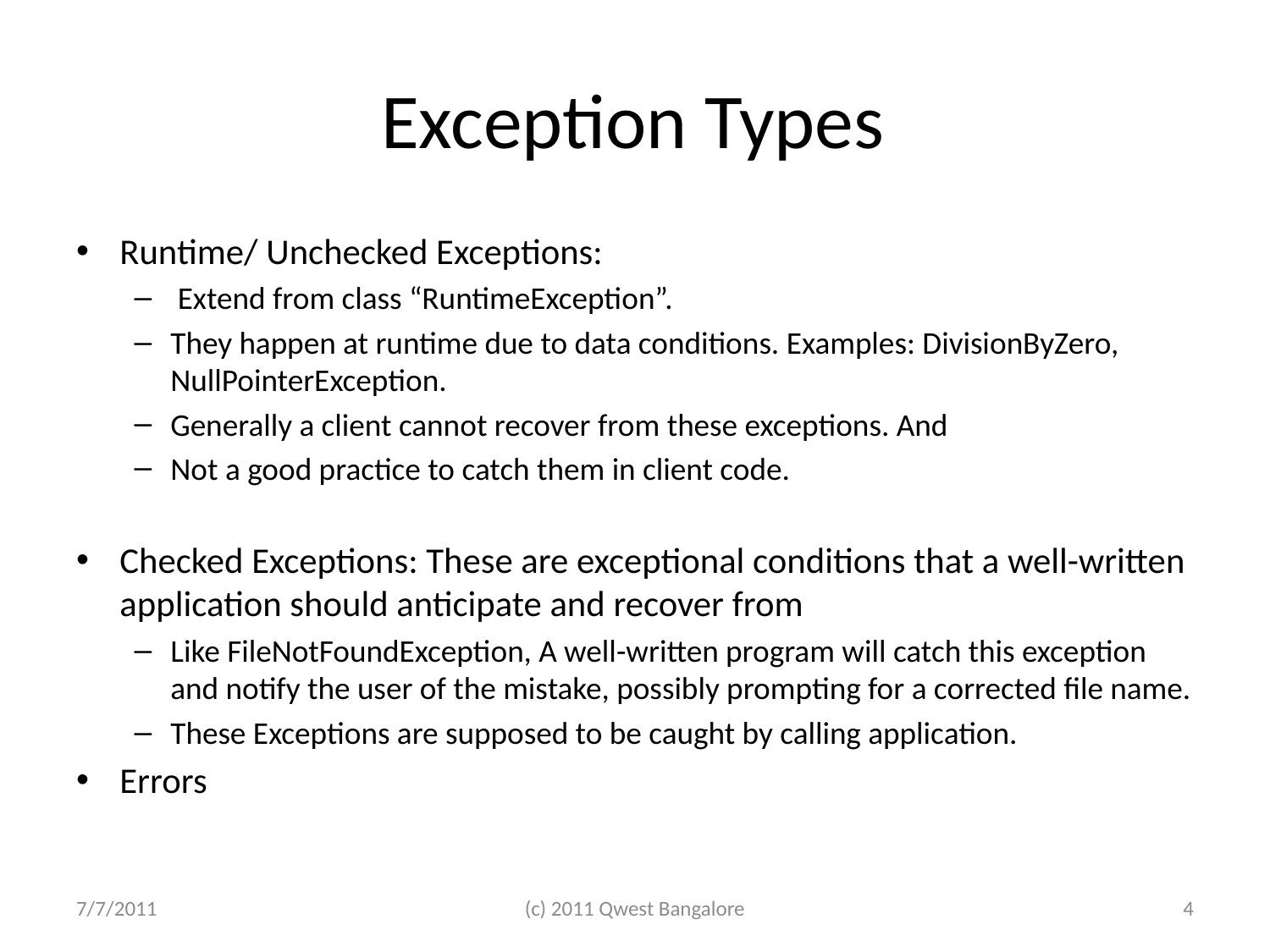

# Exception Types
Runtime/ Unchecked Exceptions:
 Extend from class “RuntimeException”.
They happen at runtime due to data conditions. Examples: DivisionByZero, NullPointerException.
Generally a client cannot recover from these exceptions. And
Not a good practice to catch them in client code.

Checked Exceptions: These are exceptional conditions that a well-written application should anticipate and recover from
Like FileNotFoundException, A well-written program will catch this exception and notify the user of the mistake, possibly prompting for a corrected file name.
These Exceptions are supposed to be caught by calling application.
Errors

7/7/2011
(c) 2011 Qwest Bangalore
4